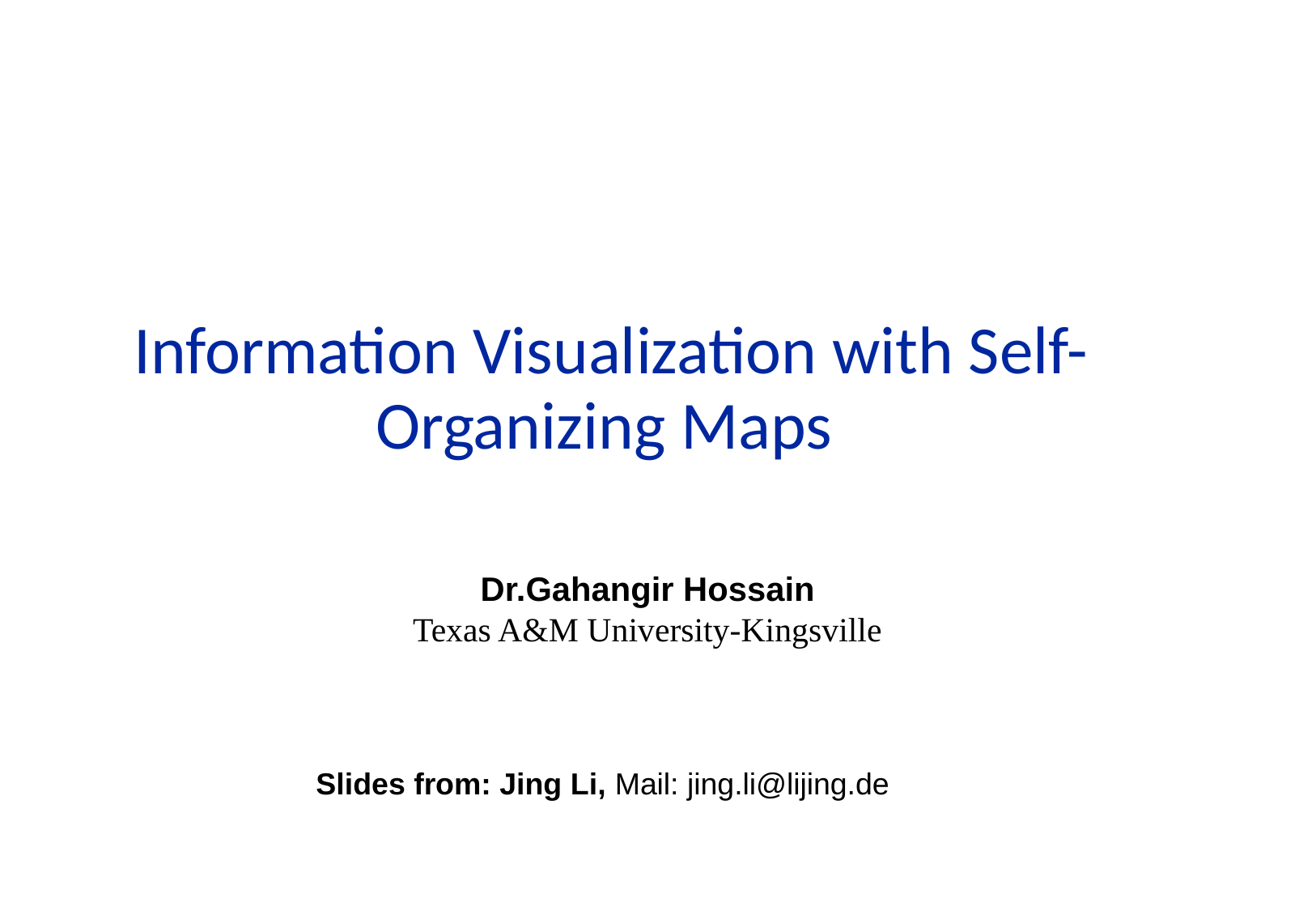

# Information Visualization with Self-Organizing Maps
Dr.Gahangir Hossain
Texas A&M University-Kingsville

Slides from: Jing Li, Mail: jing.li@lijing.de